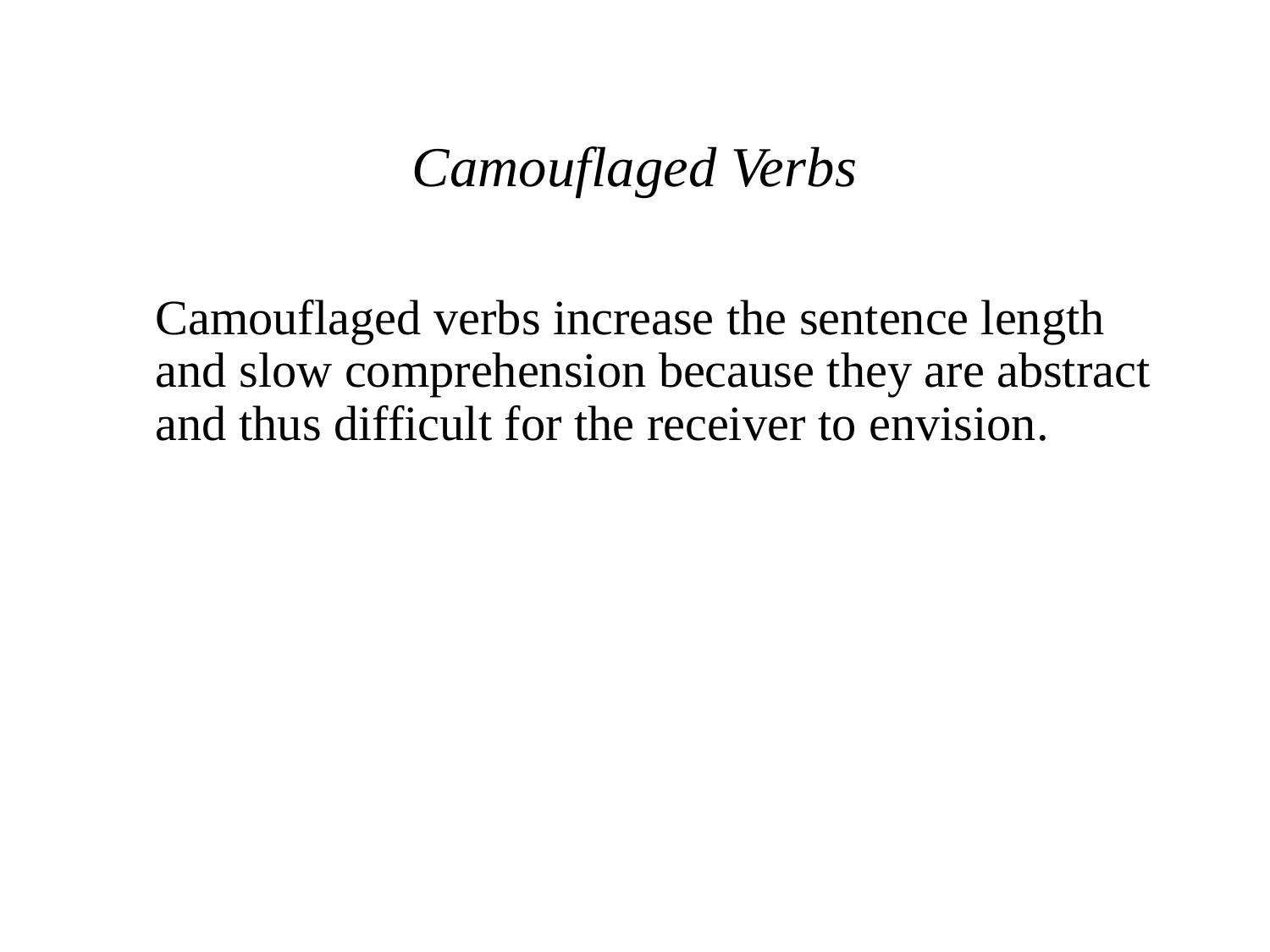

# Camouflaged Verbs

	Camouflaged verbs increase the sentence length and slow comprehension because they are abstract and thus difficult for the receiver to envision.